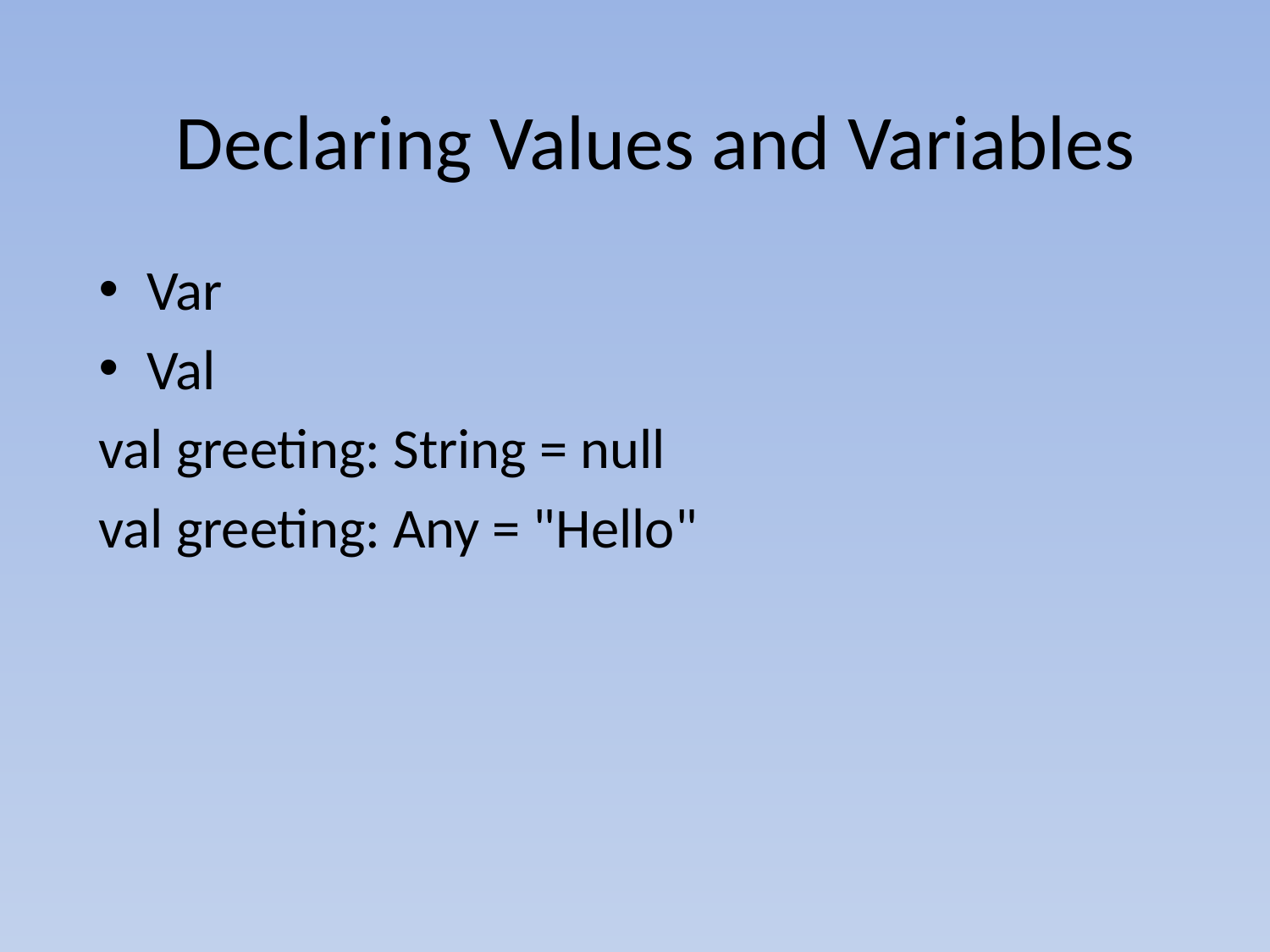

Declaring Values and Variables
Var
Val
val greeting: String = null
val greeting: Any = "Hello"